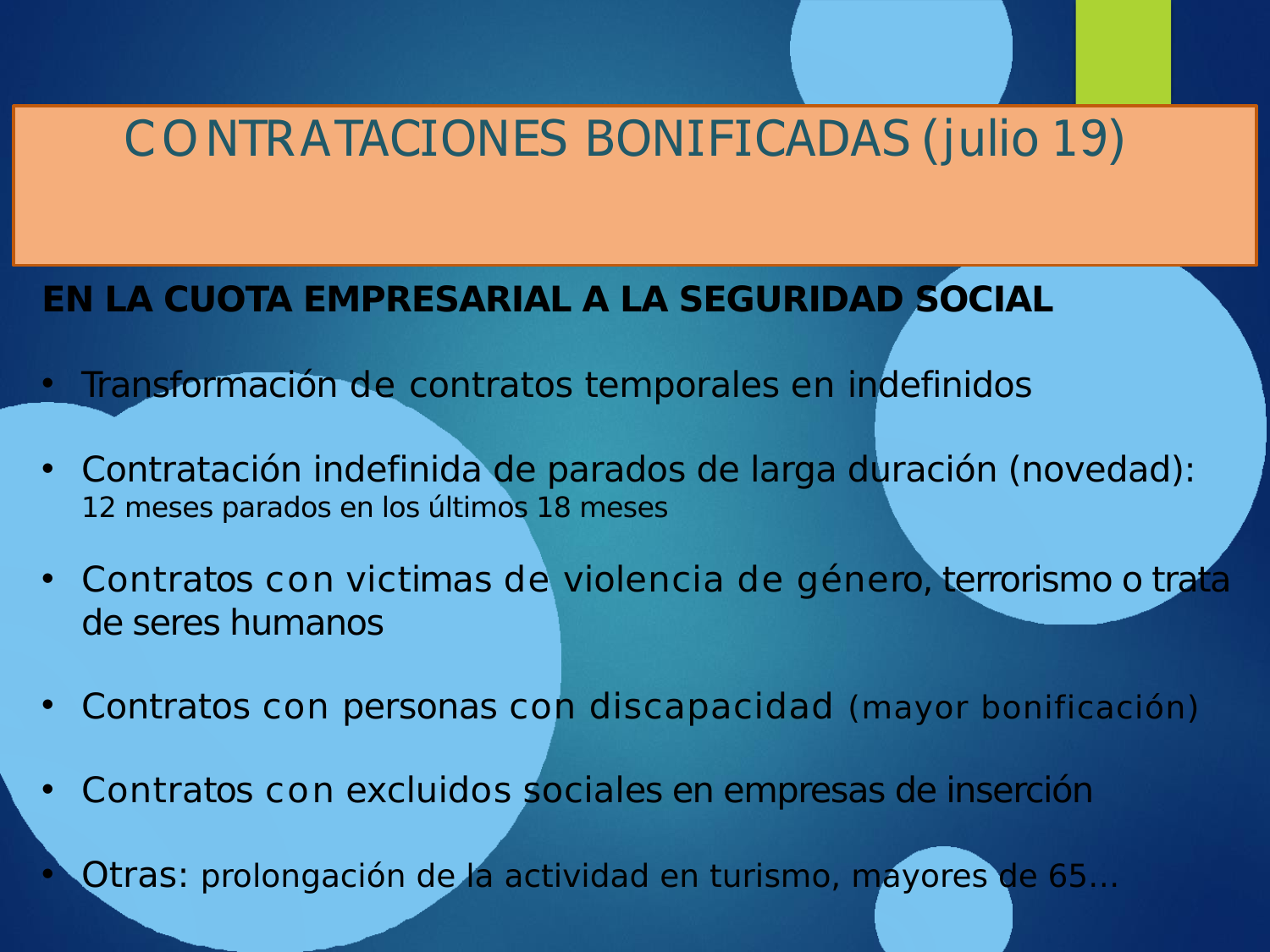

# CONTRATACIONES BONIFICADAS (julio 19)
EN LA CUOTA EMPRESARIAL A LA SEGURIDAD SOCIAL

Transformación de contratos temporales en indefinidos

Contratación indefinida de parados de larga duración (novedad):  12 meses parados en los últimos 18 meses

Contratos con victimas de violencia de género, terrorismo o trata de seres humanos

Contratos con personas con discapacidad (mayor bonificación)

Contratos con excluidos sociales en empresas de inserción

Otras: prolongación de la actividad en turismo, mayores de 65…